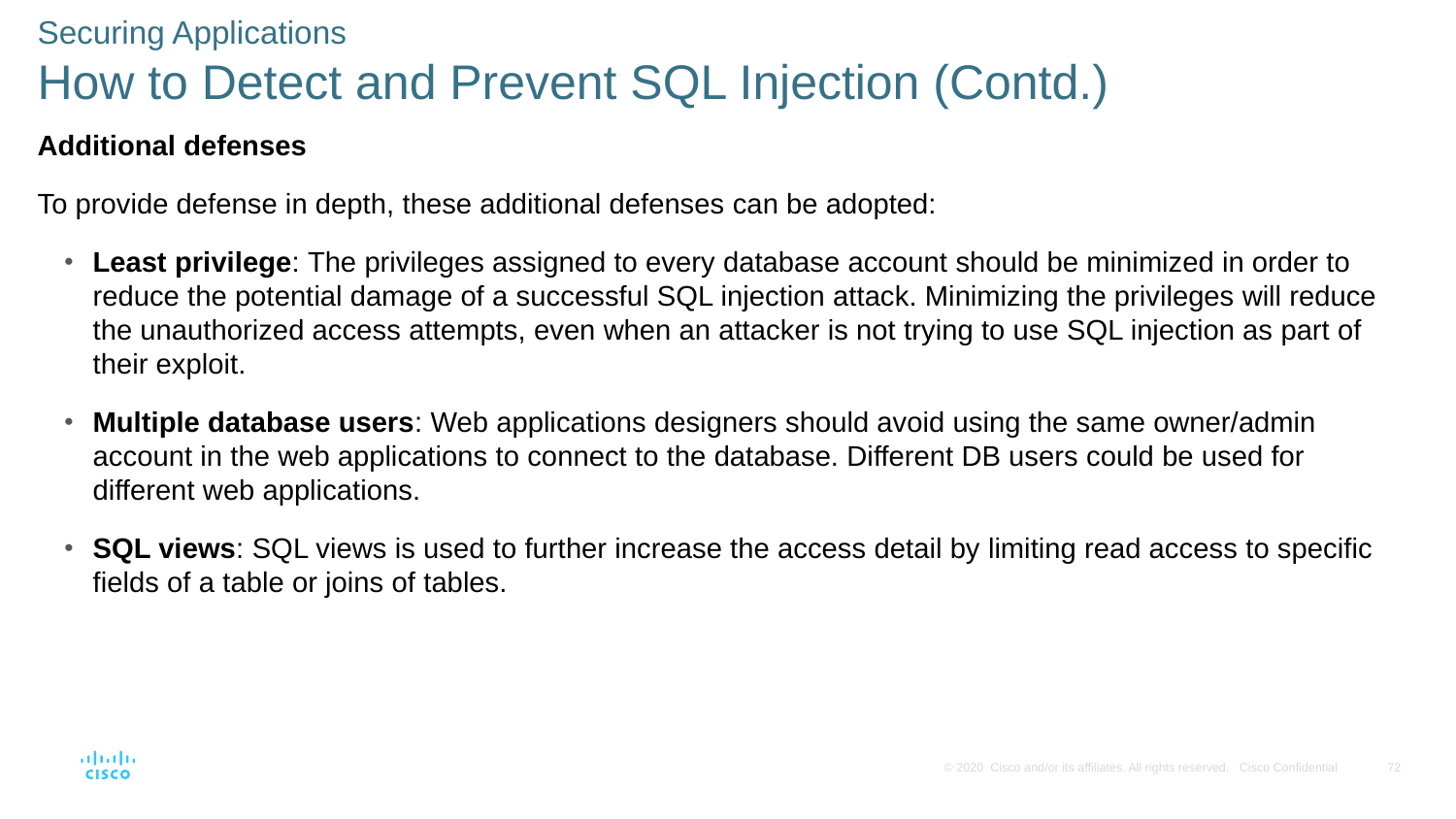

Securing Applications
How to Detect and Prevent SQL Injection (Contd.)
Additional defenses
To provide defense in depth, these additional defenses can be adopted:
Least privilege: The privileges assigned to every database account should be minimized in order to reduce the potential damage of a successful SQL injection attack. Minimizing the privileges will reduce the unauthorized access attempts, even when an attacker is not trying to use SQL injection as part of their exploit.
Multiple database users: Web applications designers should avoid using the same owner/admin account in the web applications to connect to the database. Different DB users could be used for different web applications.
SQL views: SQL views is used to further increase the access detail by limiting read access to specific fields of a table or joins of tables.